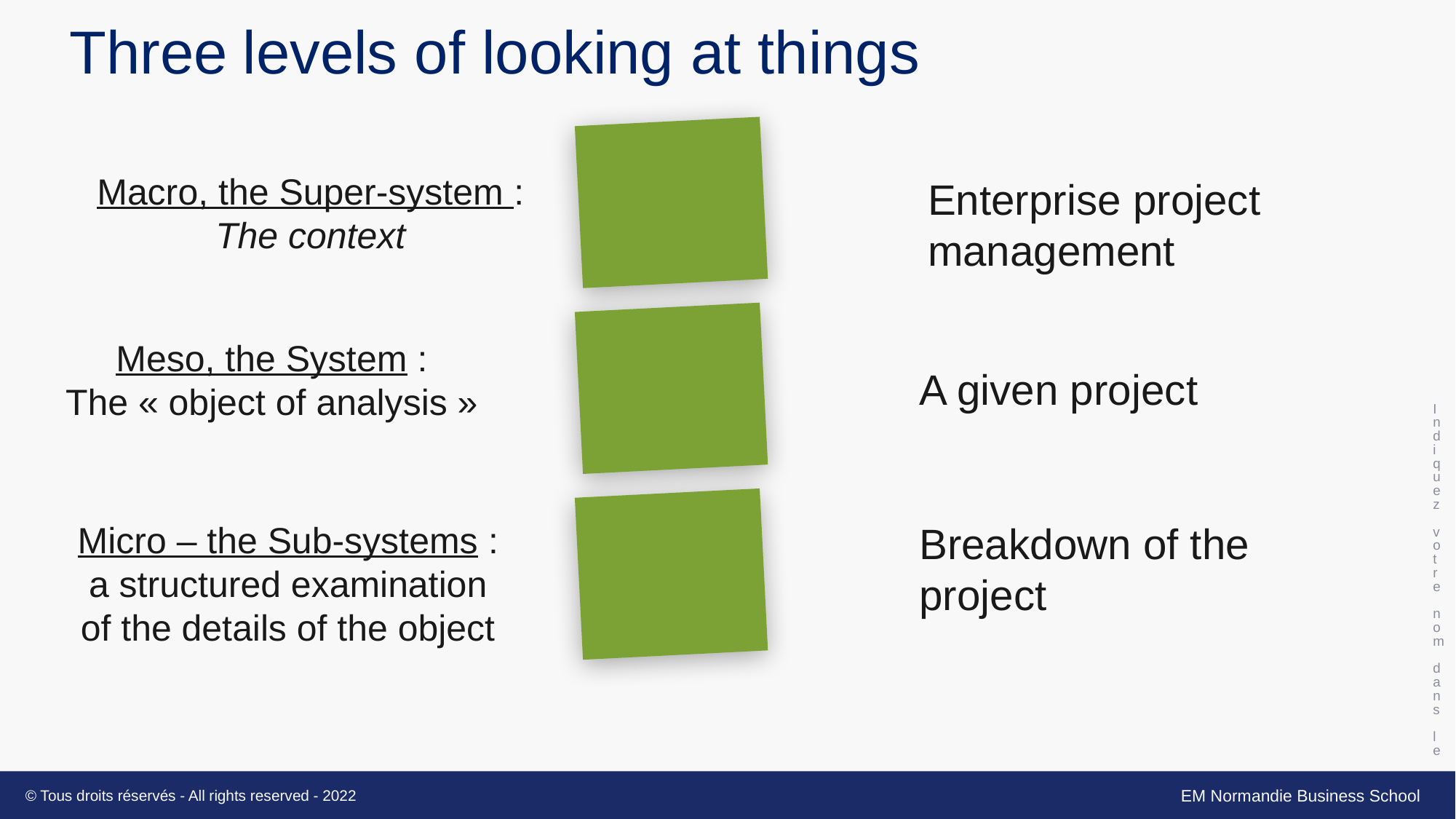

# Three levels of looking at things
Indiquez votre nom dans le pied de page

Macro, the Super-system :
The context
Enterprise project
management

Meso, the System :
The « object of analysis »
A given project

Micro – the Sub-systems : a structured examination of the details of the object
Breakdown of the project